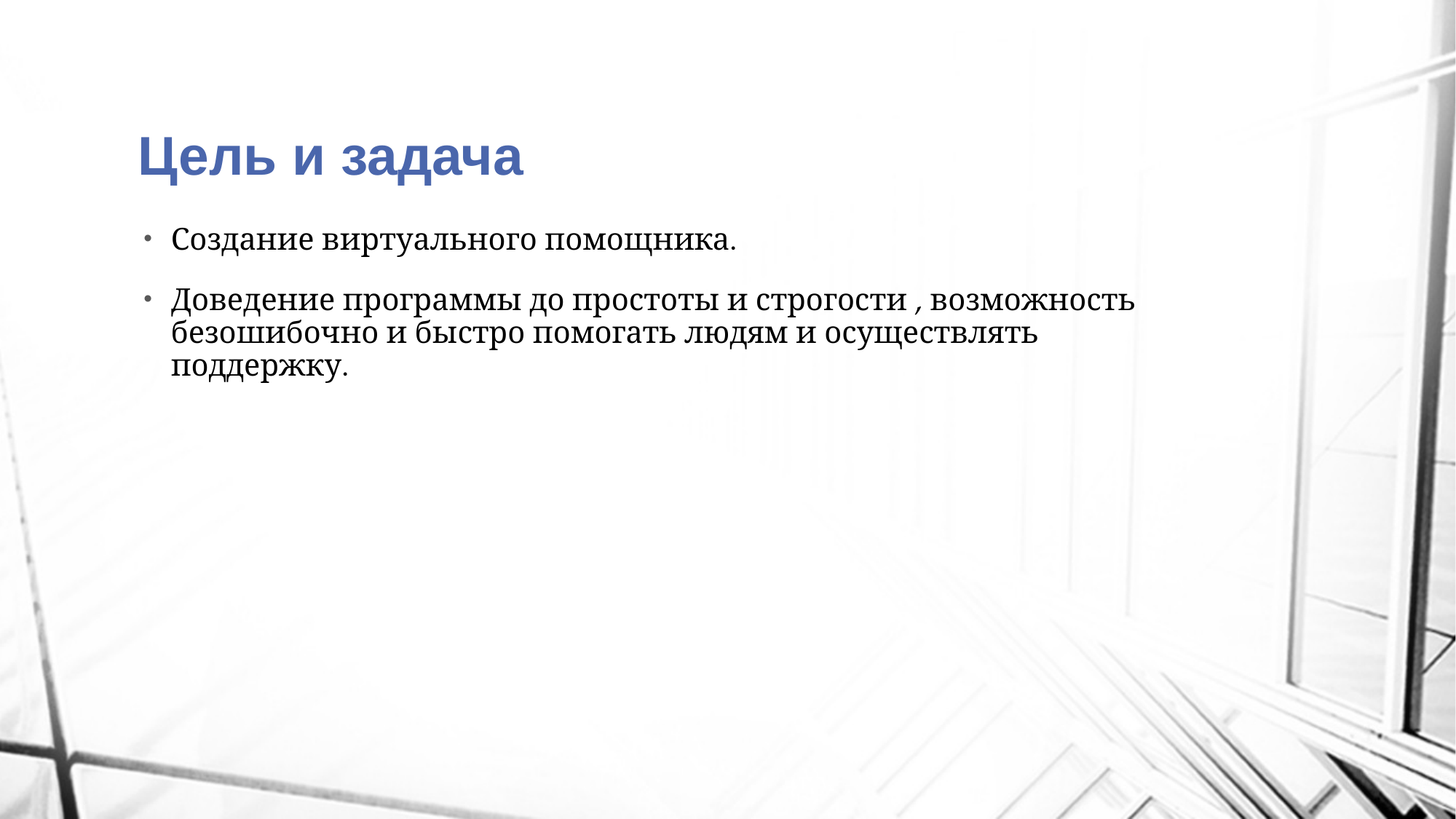

# Цель и задача
Создание виртуального помощника.
Доведение программы до простоты и строгости , возможность безошибочно и быстро помогать людям и осуществлять поддержку.